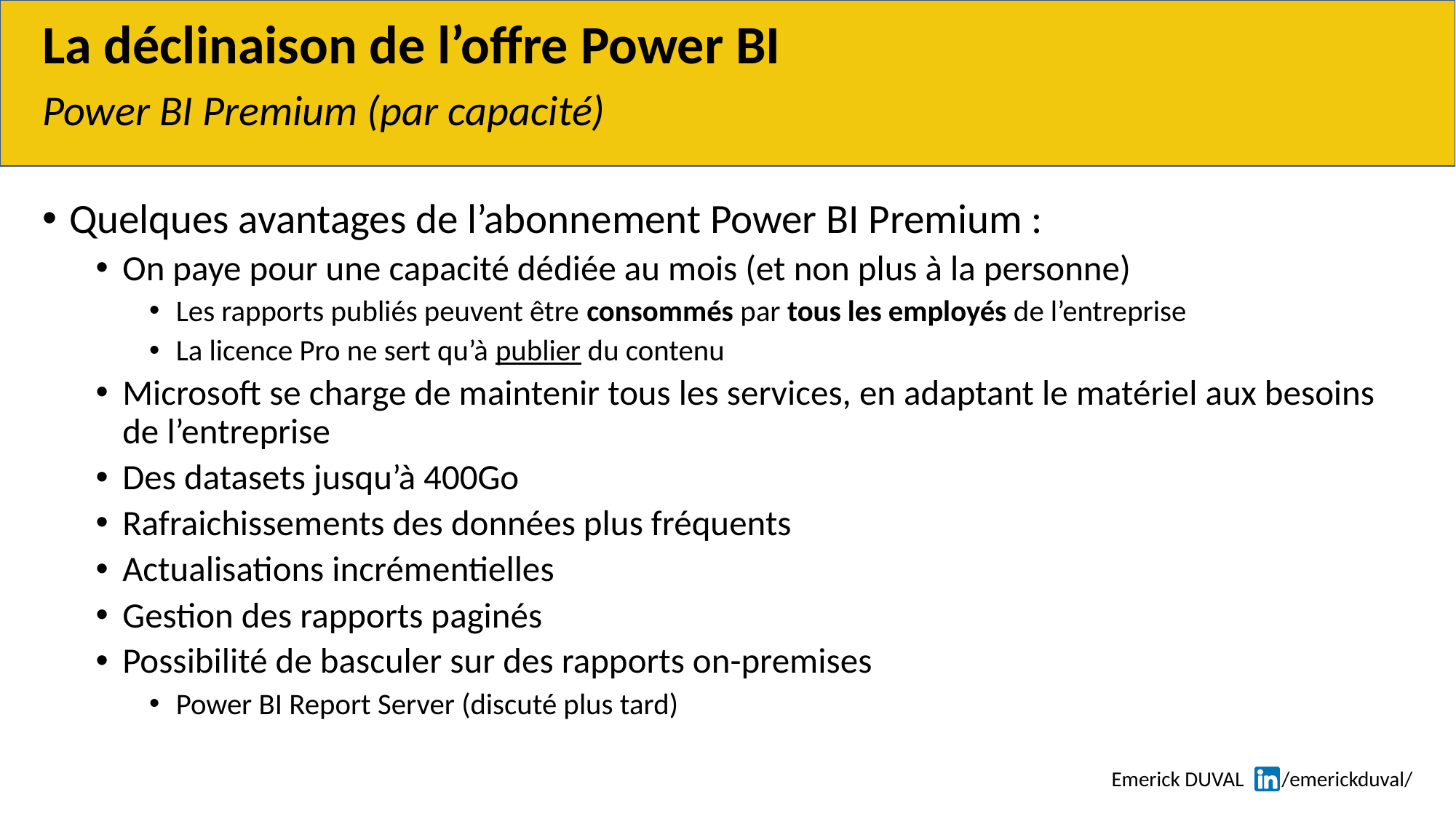

# La déclinaison de l’offre Power BI
Power BI Premium (par capacité)
Quelques avantages de l’abonnement Power BI Premium :
On paye pour une capacité dédiée au mois (et non plus à la personne)
Les rapports publiés peuvent être consommés par tous les employés de l’entreprise
La licence Pro ne sert qu’à publier du contenu
Microsoft se charge de maintenir tous les services, en adaptant le matériel aux besoins de l’entreprise
Des datasets jusqu’à 400Go
Rafraichissements des données plus fréquents
Actualisations incrémentielles
Gestion des rapports paginés
Possibilité de basculer sur des rapports on-premises
Power BI Report Server (discuté plus tard)